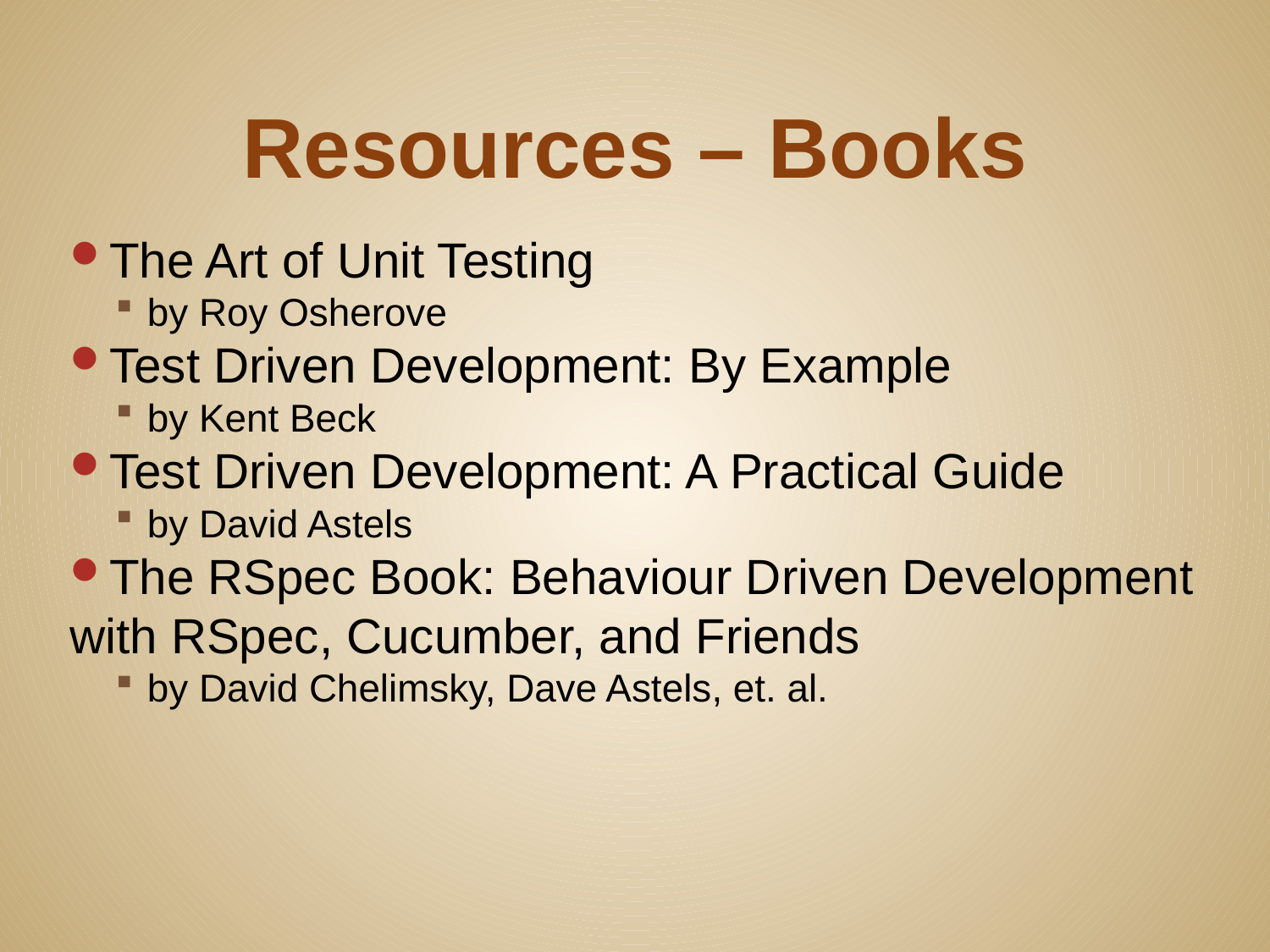

# Resources – Books
The Art of Unit Testing
by Roy Osherove
Test Driven Development: By Example
by Kent Beck
Test Driven Development: A Practical Guide
by David Astels
The RSpec Book: Behaviour Driven Development with RSpec, Cucumber, and Friends
by David Chelimsky, Dave Astels, et. al.